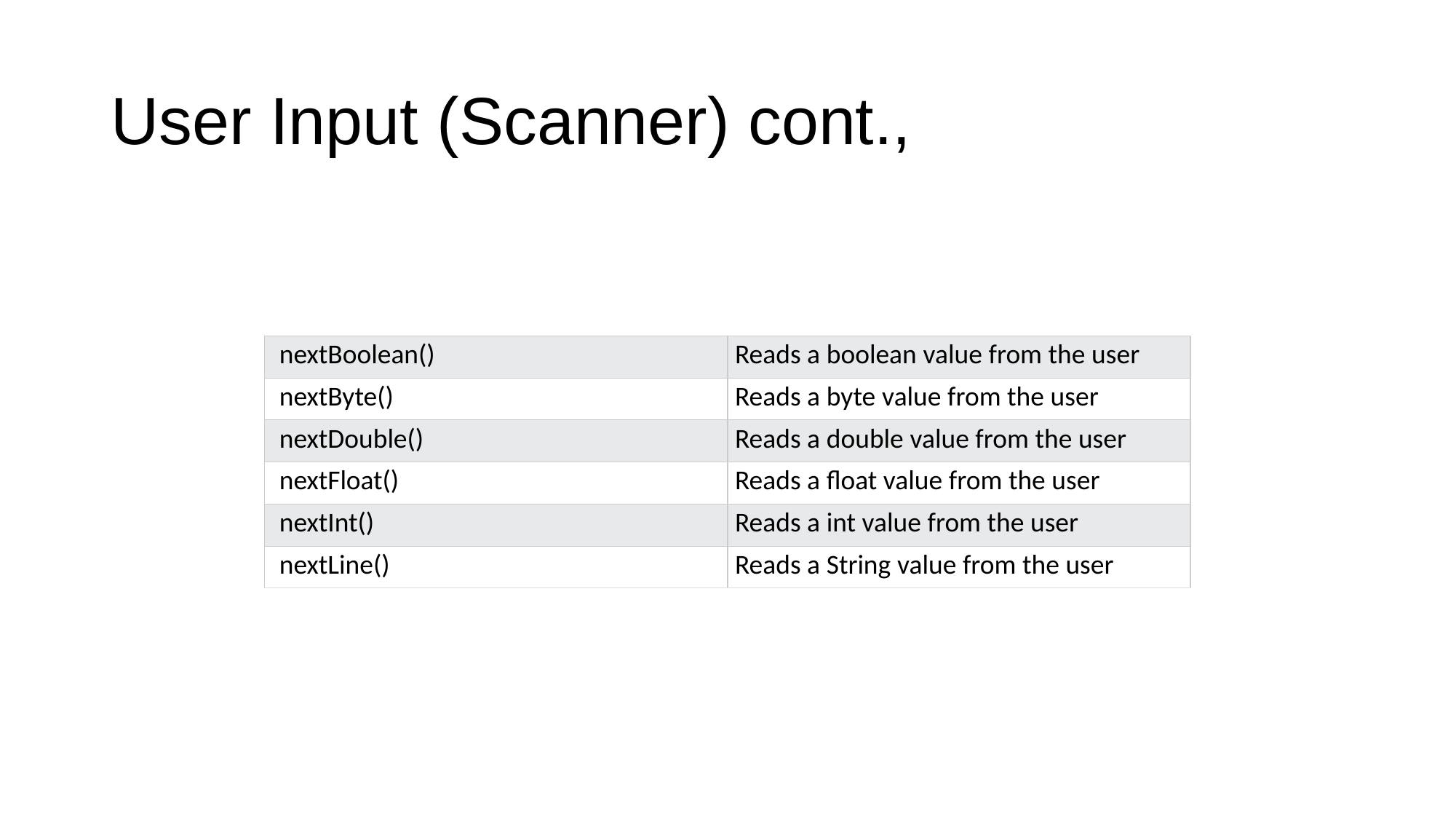

# User Input (Scanner) cont.,
| nextBoolean() | Reads a boolean value from the user |
| --- | --- |
| nextByte() | Reads a byte value from the user |
| nextDouble() | Reads a double value from the user |
| nextFloat() | Reads a float value from the user |
| nextInt() | Reads a int value from the user |
| nextLine() | Reads a String value from the user |